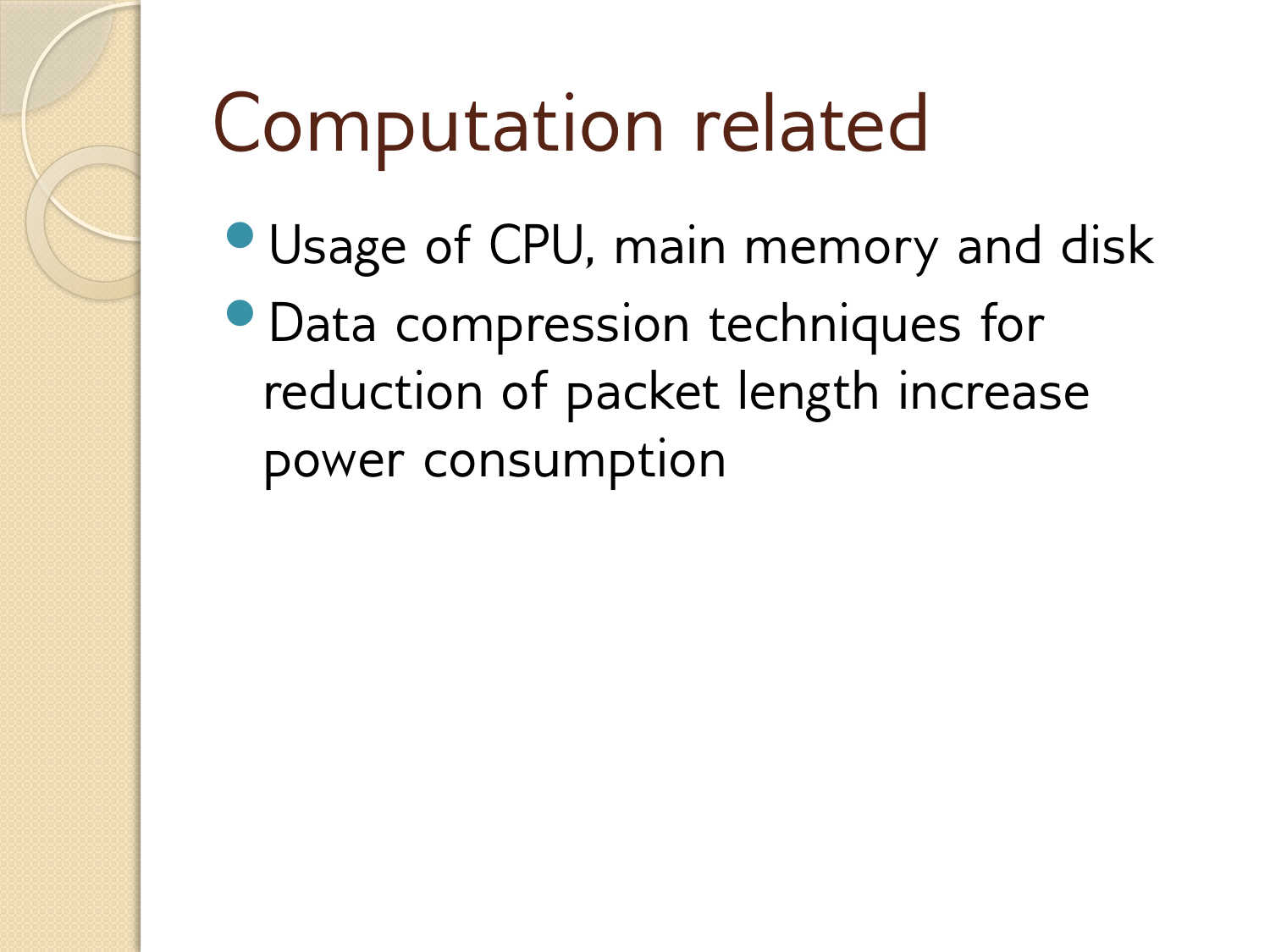

# Computation related
Usage of CPU, main memory and disk
Data compression techniques for reduction of packet length increase power consumption